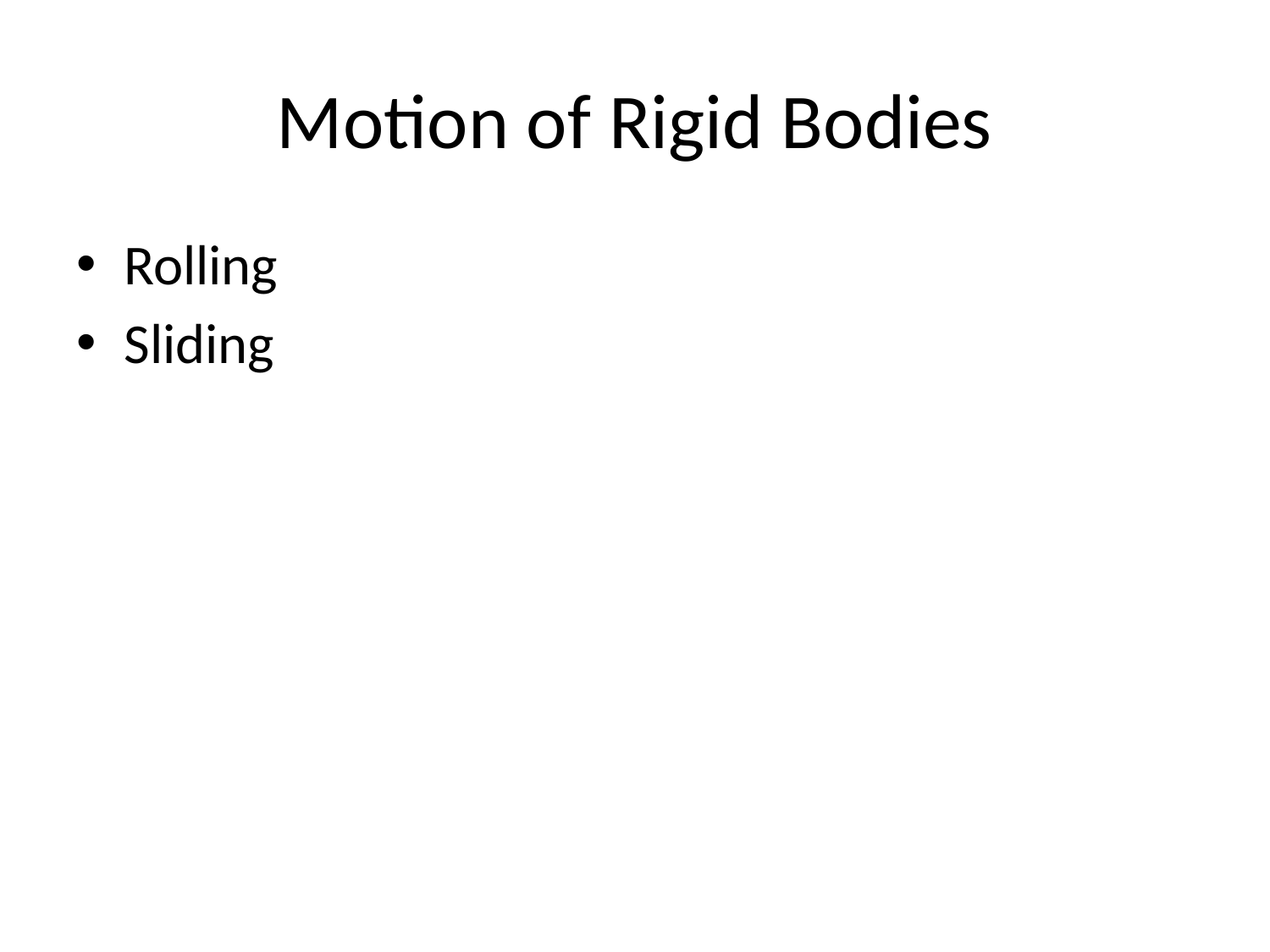

# Motion of Rigid Bodies
Rolling
Sliding